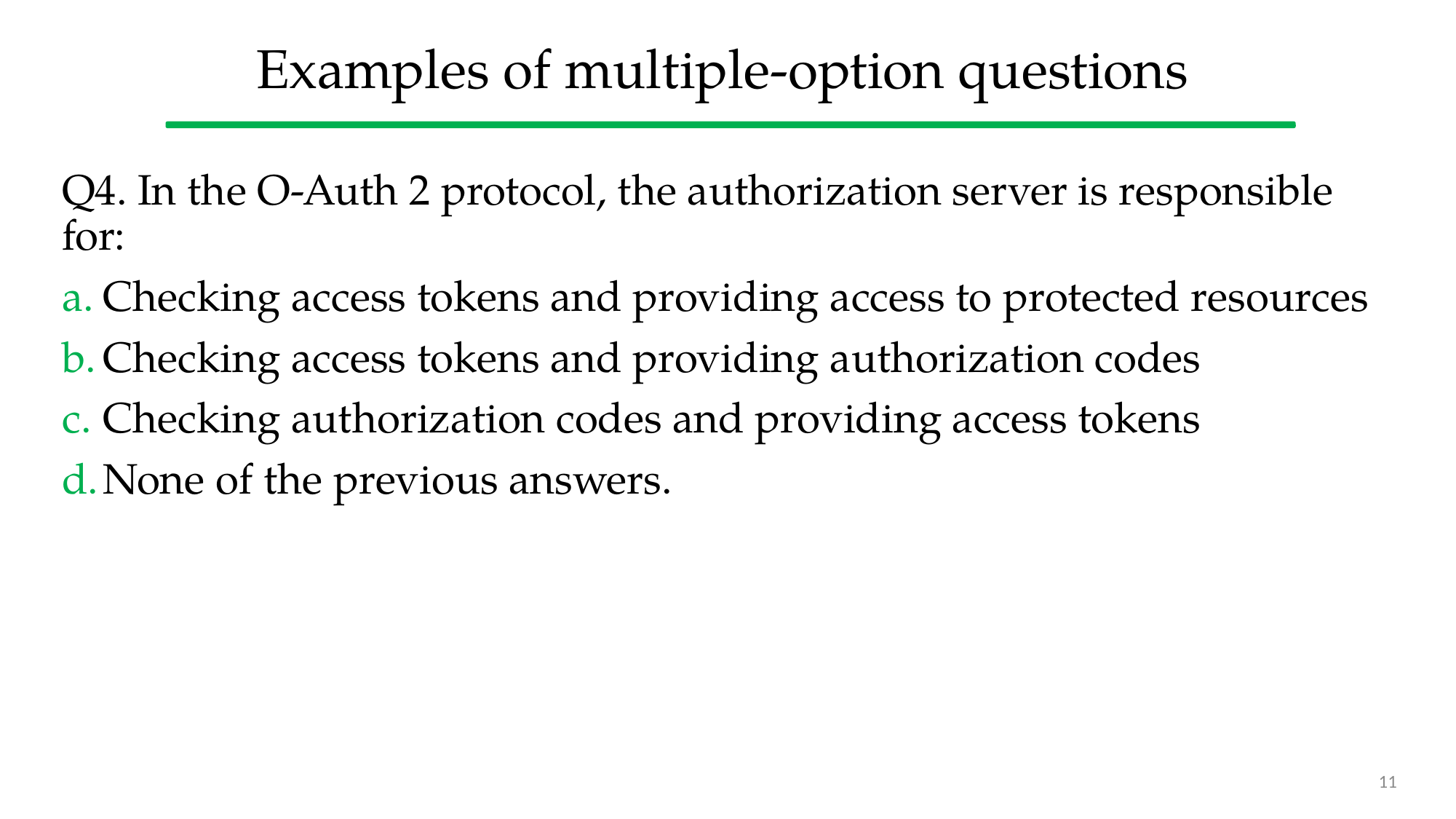

# Examples of multiple-option questions
Q4. In the O-Auth 2 protocol, the authorization server is responsible for:
Checking access tokens and providing access to protected resources
Checking access tokens and providing authorization codes
Checking authorization codes and providing access tokens
None of the previous answers.

11